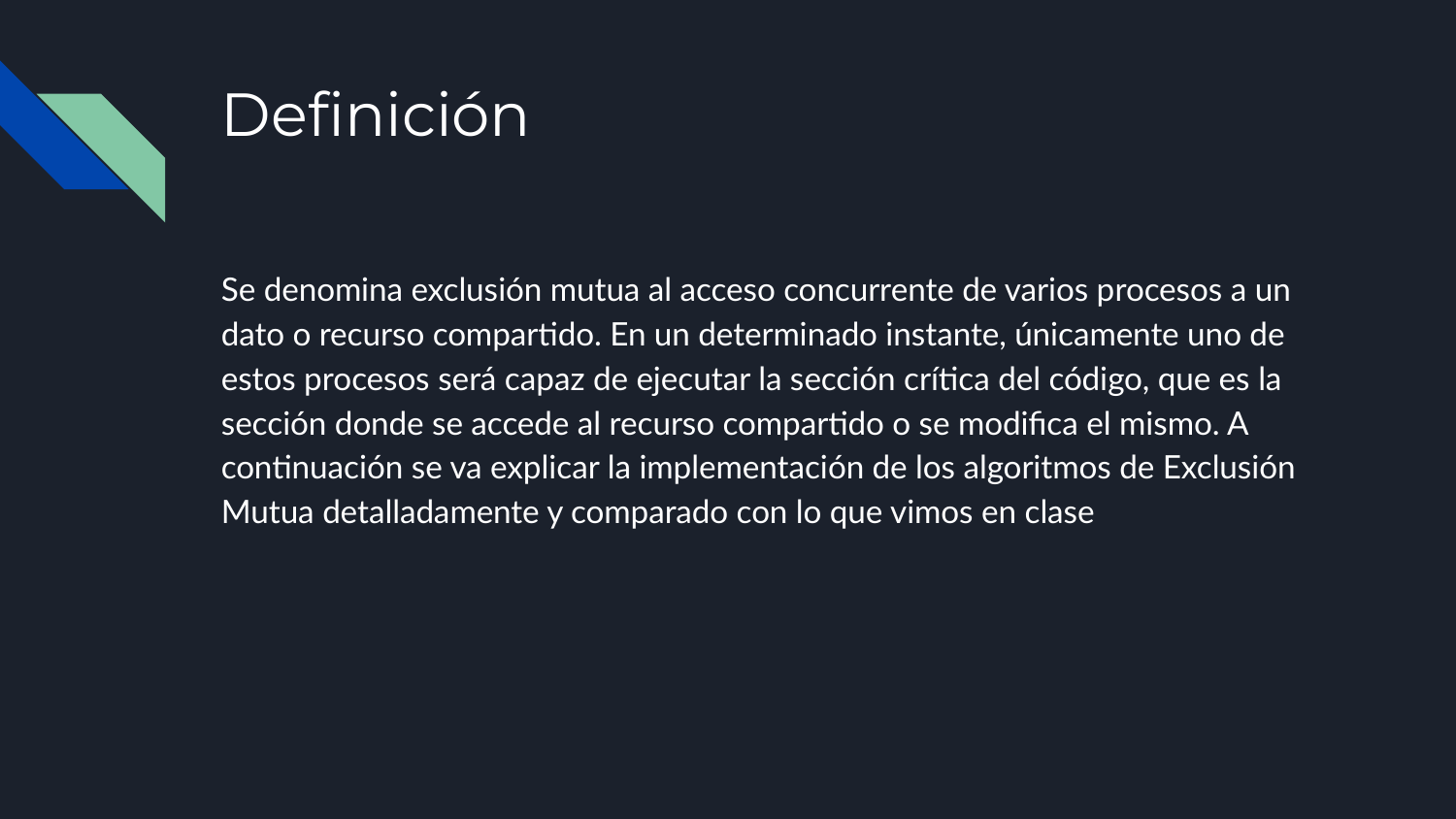

# Definición
Se denomina exclusión mutua al acceso concurrente de varios procesos a un dato o recurso compartido. En un determinado instante, únicamente uno de estos procesos será capaz de ejecutar la sección crítica del código, que es la sección donde se accede al recurso compartido o se modifica el mismo. A continuación se va explicar la implementación de los algoritmos de Exclusión Mutua detalladamente y comparado con lo que vimos en clase